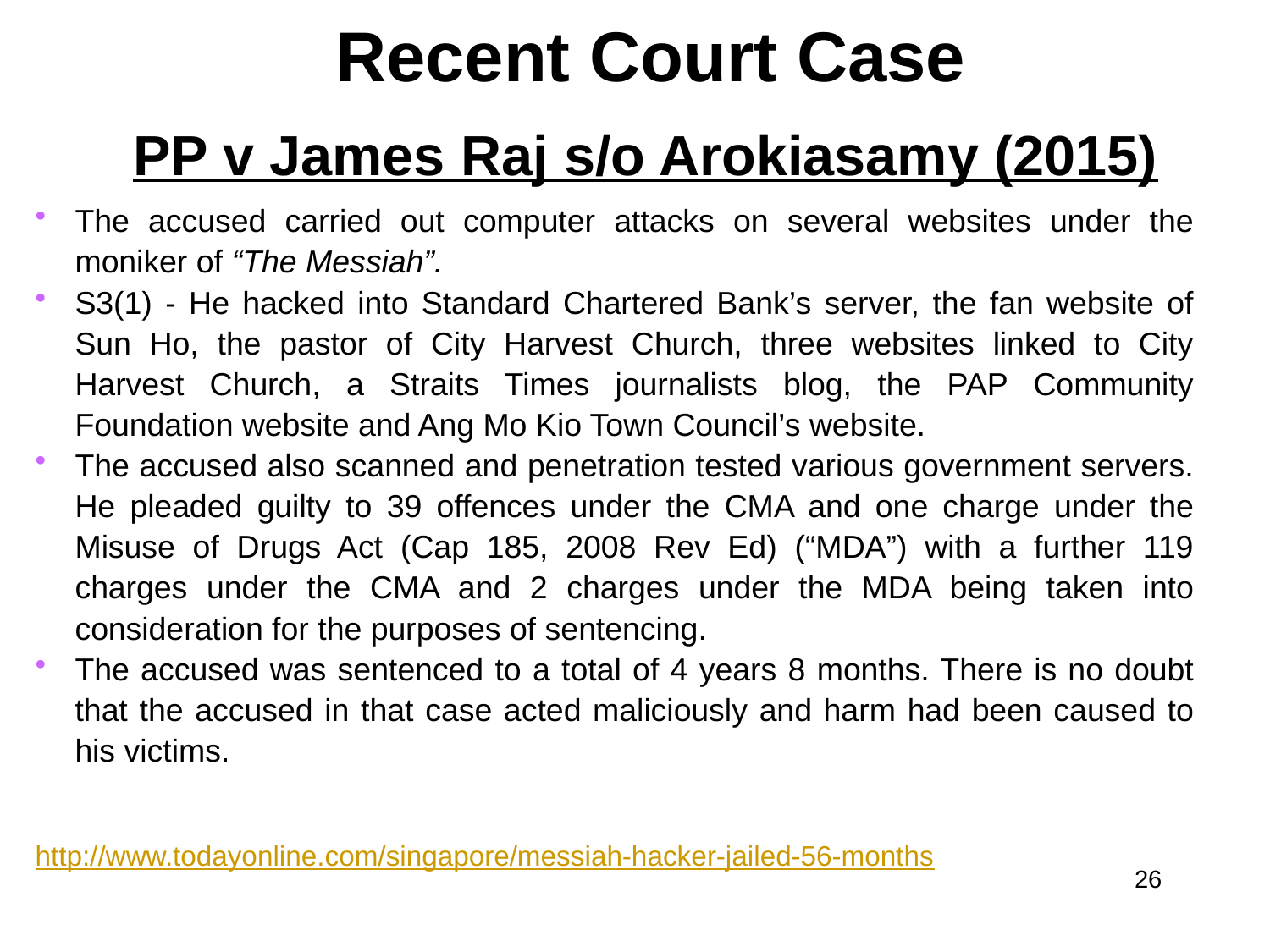

Recent Court Case
# PP v James Raj s/o Arokiasamy (2015)
The accused carried out computer attacks on several websites under the moniker of “The Messiah”.
S3(1) - He hacked into Standard Chartered Bank’s server, the fan website of Sun Ho, the pastor of City Harvest Church, three websites linked to City Harvest Church, a Straits Times journalists blog, the PAP Community Foundation website and Ang Mo Kio Town Council’s website.
The accused also scanned and penetration tested various government servers. He pleaded guilty to 39 offences under the CMA and one charge under the Misuse of Drugs Act (Cap 185, 2008 Rev Ed) (“MDA”) with a further 119 charges under the CMA and 2 charges under the MDA being taken into consideration for the purposes of sentencing.
The accused was sentenced to a total of 4 years 8 months. There is no doubt that the accused in that case acted maliciously and harm had been caused to his victims.
http://www.todayonline.com/singapore/messiah-hacker-jailed-56-months
26